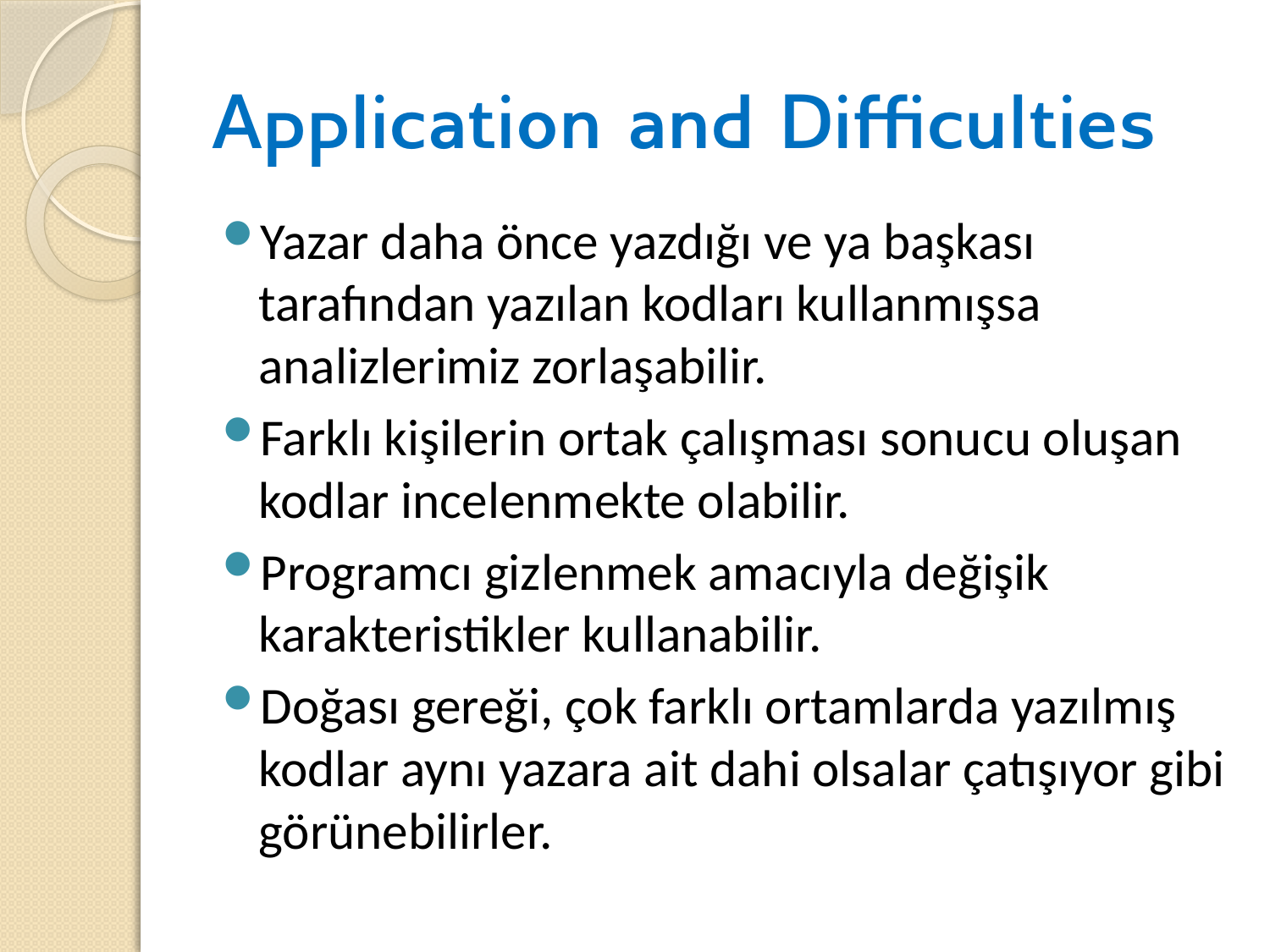

# Application and Difficulties
Yazar daha önce yazdığı ve ya başkası tarafından yazılan kodları kullanmışsa analizlerimiz zorlaşabilir.
Farklı kişilerin ortak çalışması sonucu oluşan kodlar incelenmekte olabilir.
Programcı gizlenmek amacıyla değişik karakteristikler kullanabilir.
Doğası gereği, çok farklı ortamlarda yazılmış kodlar aynı yazara ait dahi olsalar çatışıyor gibi görünebilirler.